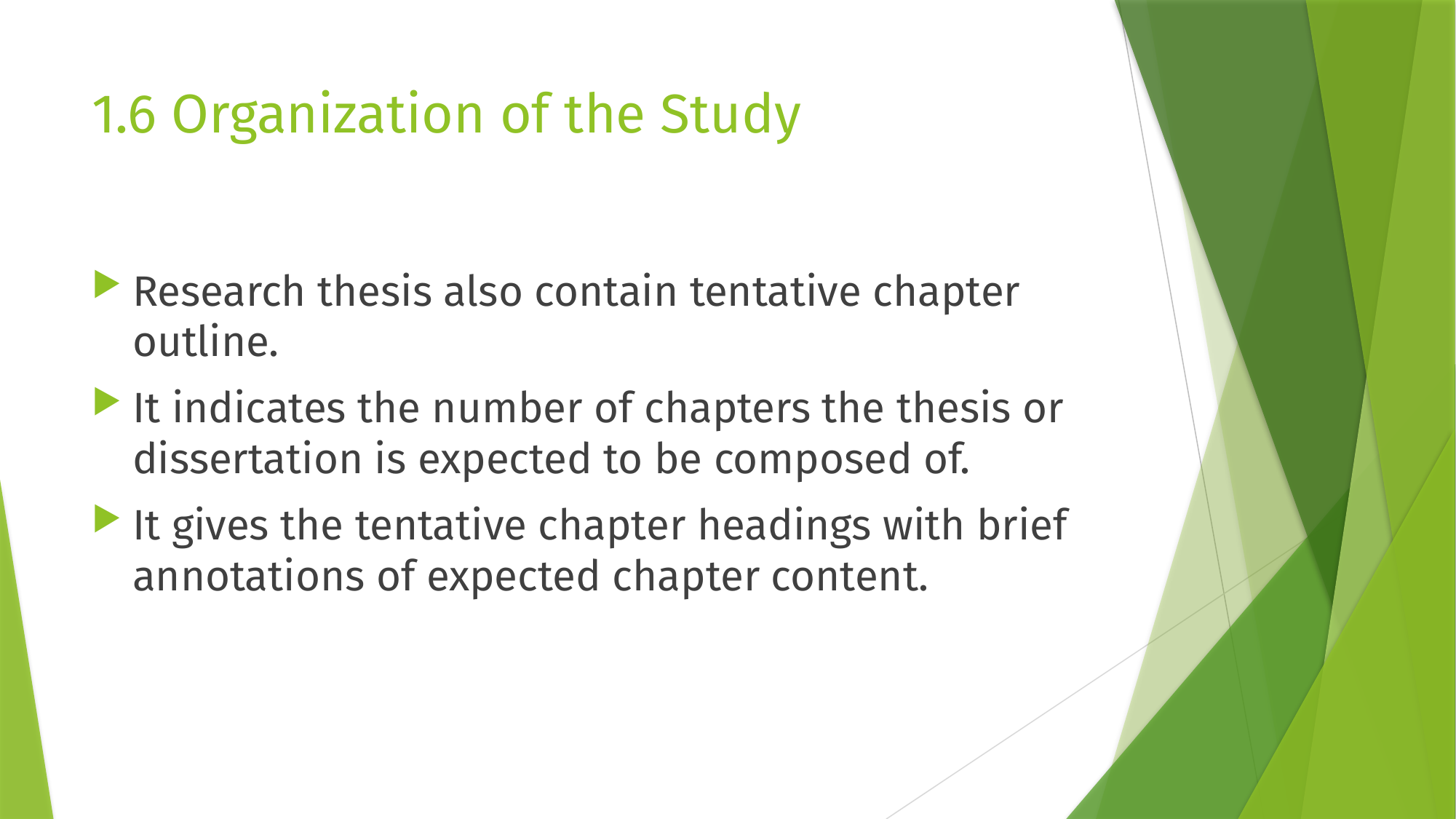

# 1.6 Organization of the Study
Research thesis also contain tentative chapter outline.
It indicates the number of chapters the thesis or dissertation is expected to be composed of.
It gives the tentative chapter headings with brief annotations of expected chapter content.